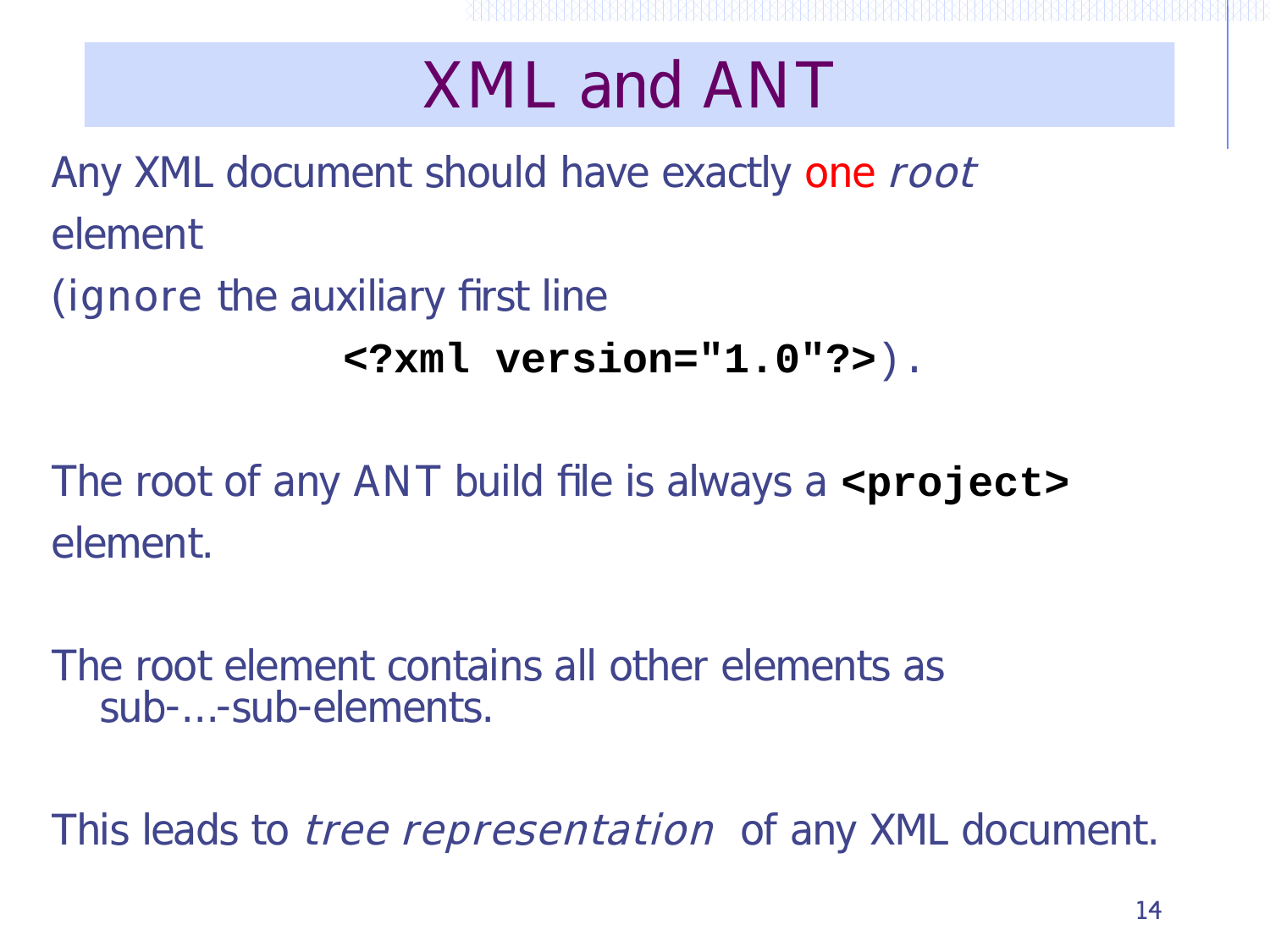

# XML and ANT
Any XML document should have exactly one root
element
(ignore the auxiliary first line
<?xml version="1.0"?>).

The root of any ANT build file is always a <project>
element.

The root element contains all other elements as               sub-...-sub-elements.

This leads to tree representation  of any XML document.
14